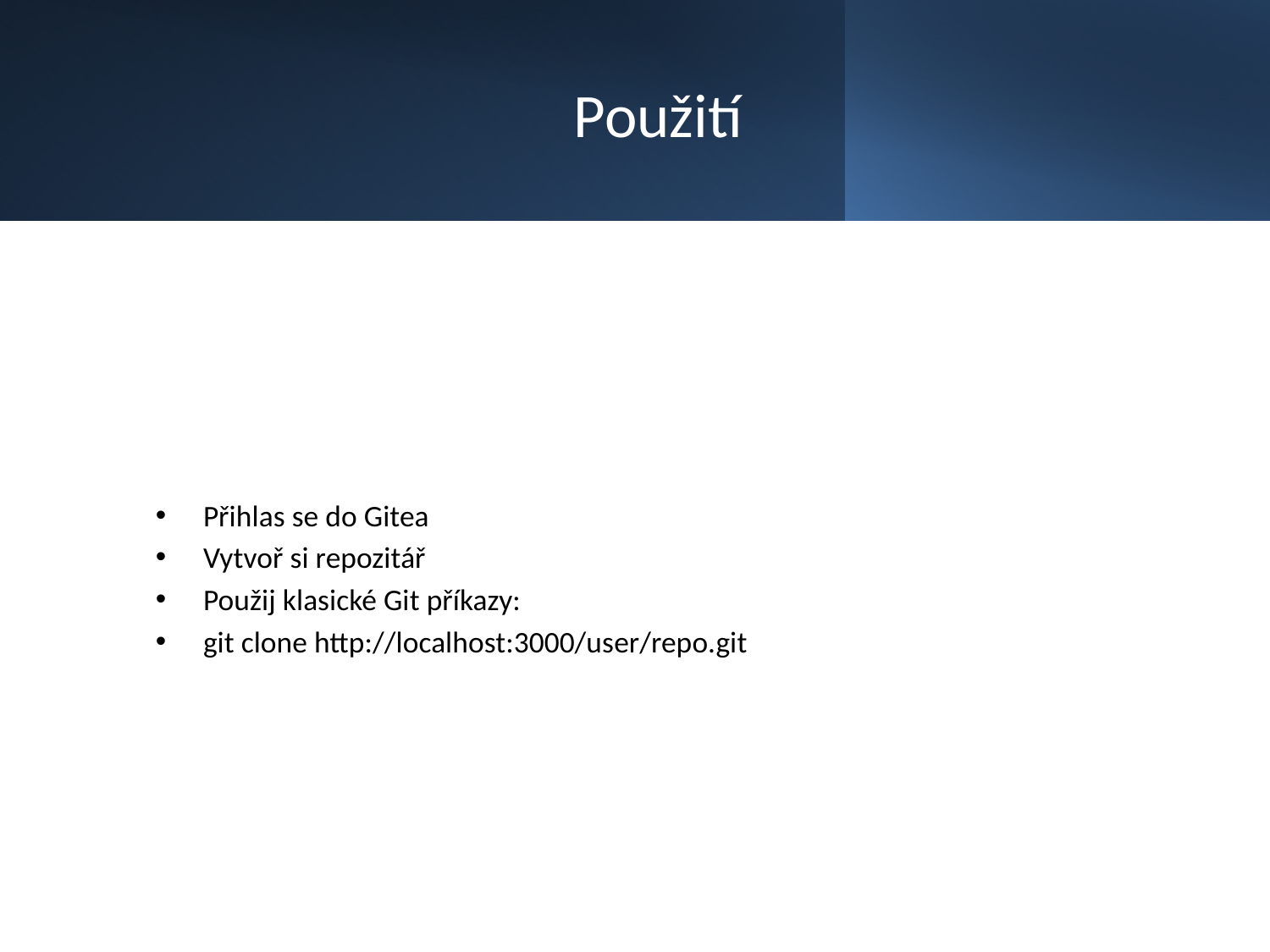

# Použití
Přihlas se do Gitea
Vytvoř si repozitář
Použij klasické Git příkazy:
git clone http://localhost:3000/user/repo.git